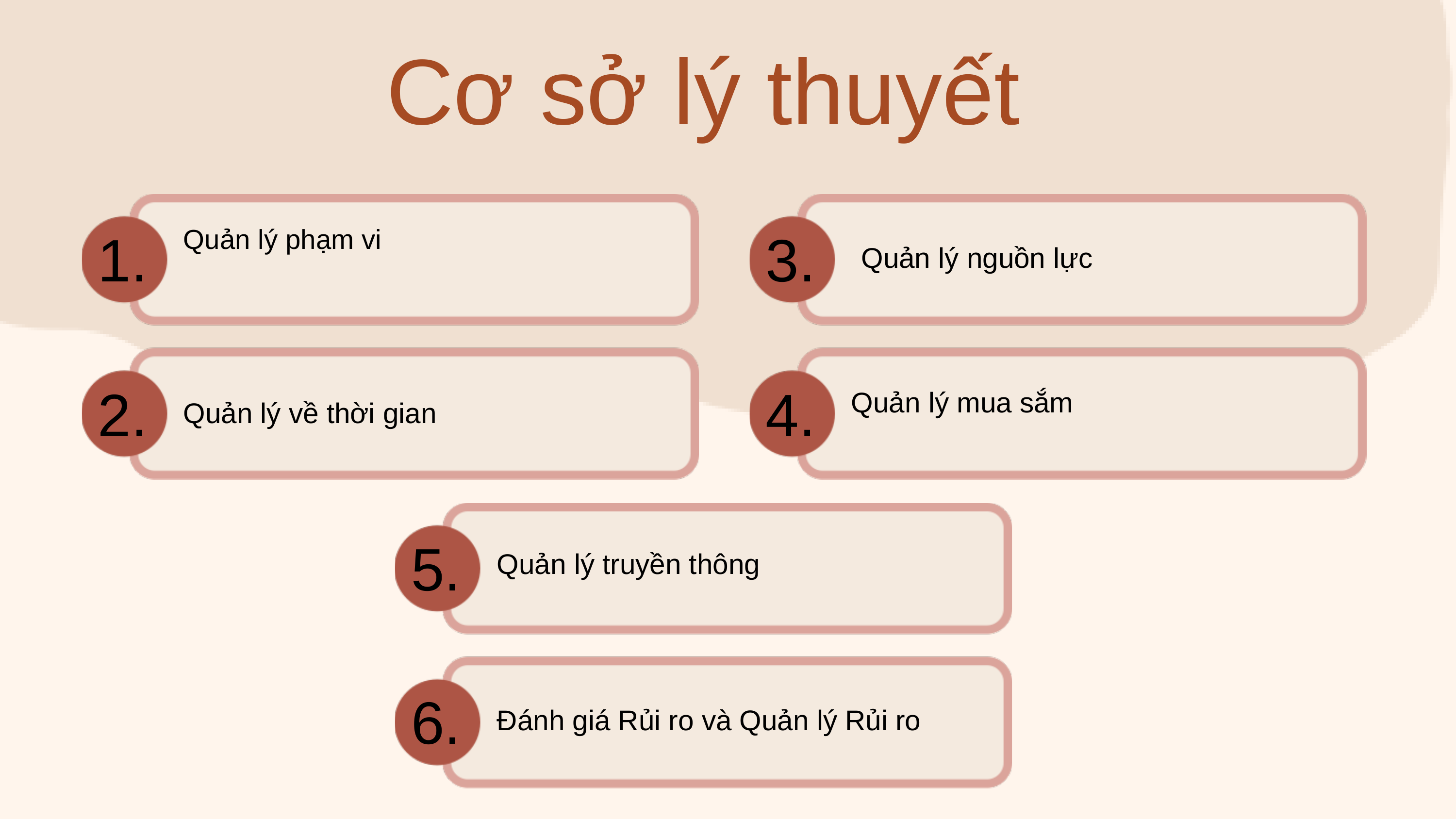

Cơ sở lý thuyết

1.
3.
Quản lý phạm vi

Quản lý nguồn lực
2.
4.
Quản lý mua sắm
Quản lý về thời gian

5.
Quản lý truyền thông
6.
Đánh giá Rủi ro và Quản lý Rủi ro